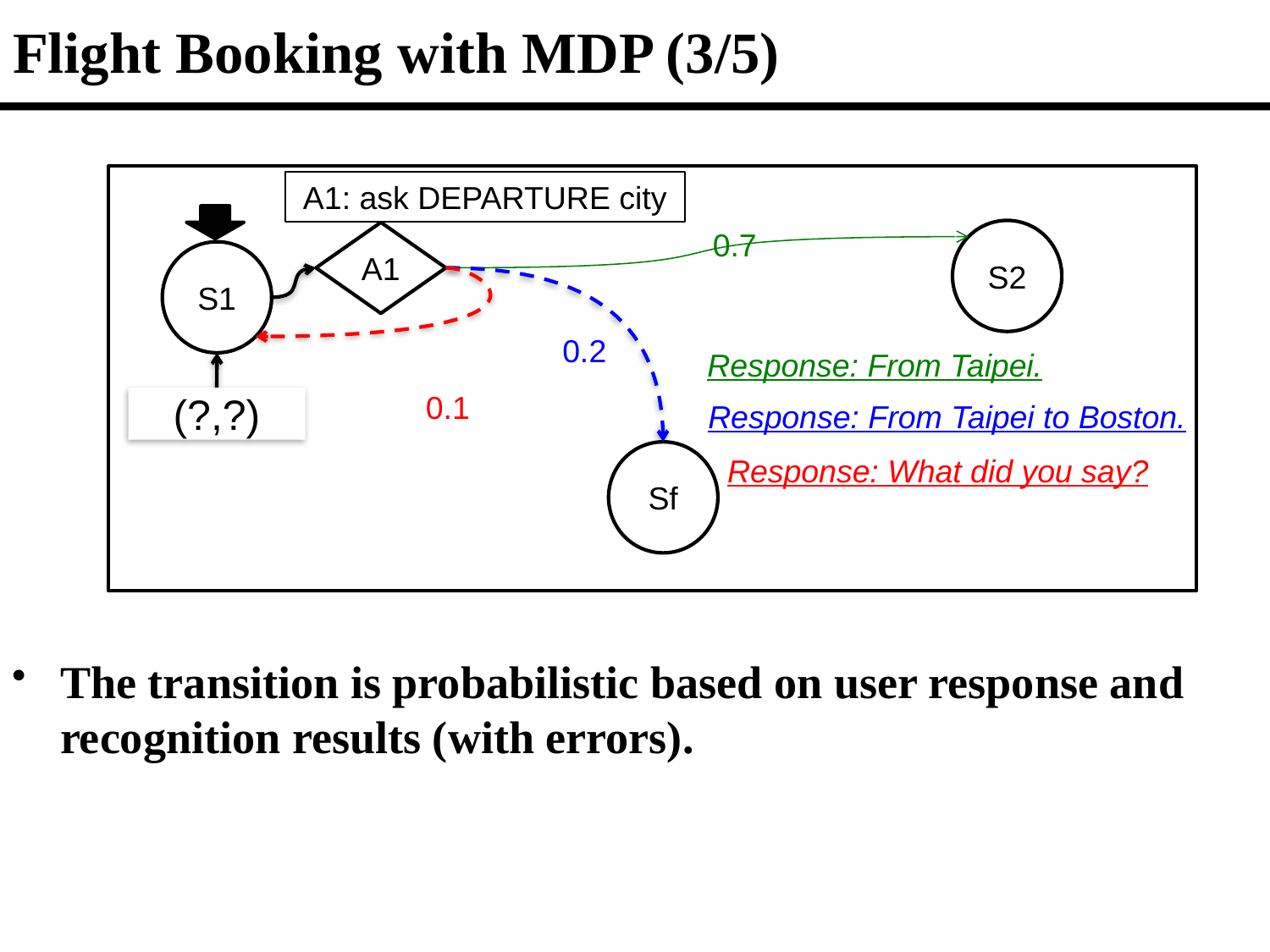

# Flight Booking with MDP (3/5)

A1: ask DEPARTURE city

0.7
S2
A1
S1
0.2
Response: From Taipei.
0.1
(?,?)
Response: From Taipei to Boston.
Sf
Response: What did you say?
The transition is probabilistic based on user response and recognition results (with errors).